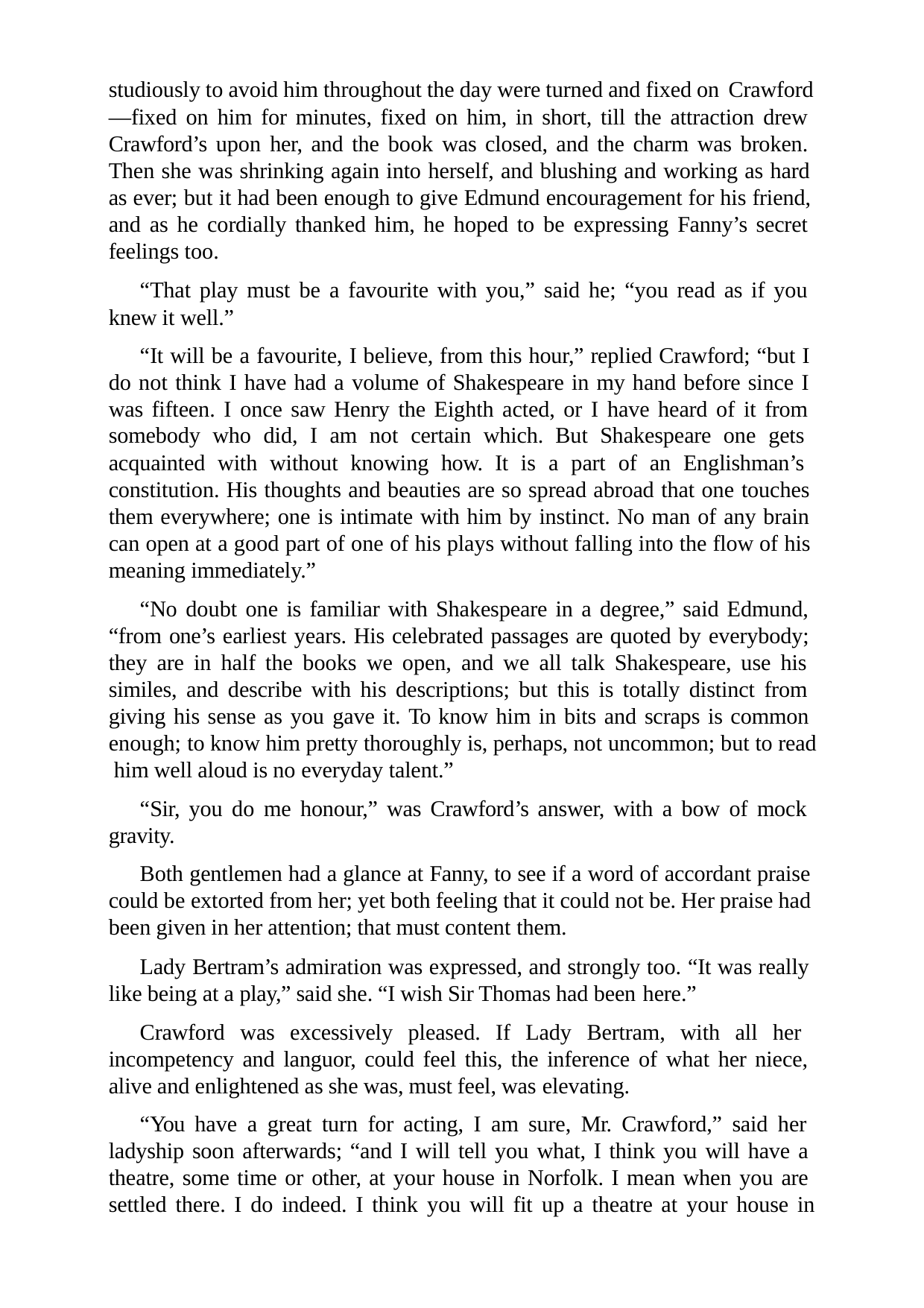

studiously to avoid him throughout the day were turned and fixed on Crawford
—fixed on him for minutes, fixed on him, in short, till the attraction drew  Crawford’s upon her, and the book was closed, and the charm was broken.  Then she was shrinking again into herself, and blushing and working as hard  as ever; but it had been enough to give Edmund encouragement for his friend,  and as he cordially thanked him, he hoped to be expressing Fanny’s secret  feelings too.
“That play must be a favourite with you,” said he; “you read as if you  knew it well.”
“It will be a favourite, I believe, from this hour,” replied Crawford; “but I  do not think I have had a volume of Shakespeare in my hand before since I  was fifteen. I once saw Henry the Eighth acted, or I have heard of it from  somebody who did, I am not certain which. But Shakespeare one gets  acquainted with without knowing how. It is a part of an Englishman’s  constitution. His thoughts and beauties are so spread abroad that one touches  them everywhere; one is intimate with him by instinct. No man of any brain  can open at a good part of one of his plays without falling into the flow of his  meaning immediately.”
“No doubt one is familiar with Shakespeare in a degree,” said Edmund,  “from one’s earliest years. His celebrated passages are quoted by everybody;  they are in half the books we open, and we all talk Shakespeare, use his  similes, and describe with his descriptions; but this is totally distinct from  giving his sense as you gave it. To know him in bits and scraps is common  enough; to know him pretty thoroughly is, perhaps, not uncommon; but to read  him well aloud is no everyday talent.”
“Sir, you do me honour,” was Crawford’s answer, with a bow of mock  gravity.
Both gentlemen had a glance at Fanny, to see if a word of accordant praise  could be extorted from her; yet both feeling that it could not be. Her praise had  been given in her attention; that must content them.
Lady Bertram’s admiration was expressed, and strongly too. “It was really  like being at a play,” said she. “I wish Sir Thomas had been here.”
Crawford was excessively pleased. If Lady Bertram, with all her  incompetency and languor, could feel this, the inference of what her niece,  alive and enlightened as she was, must feel, was elevating.
“You have a great turn for acting, I am sure, Mr. Crawford,” said her  ladyship soon afterwards; “and I will tell you what, I think you will have a  theatre, some time or other, at your house in Norfolk. I mean when you are  settled there. I do indeed. I think you will fit up a theatre at your house in